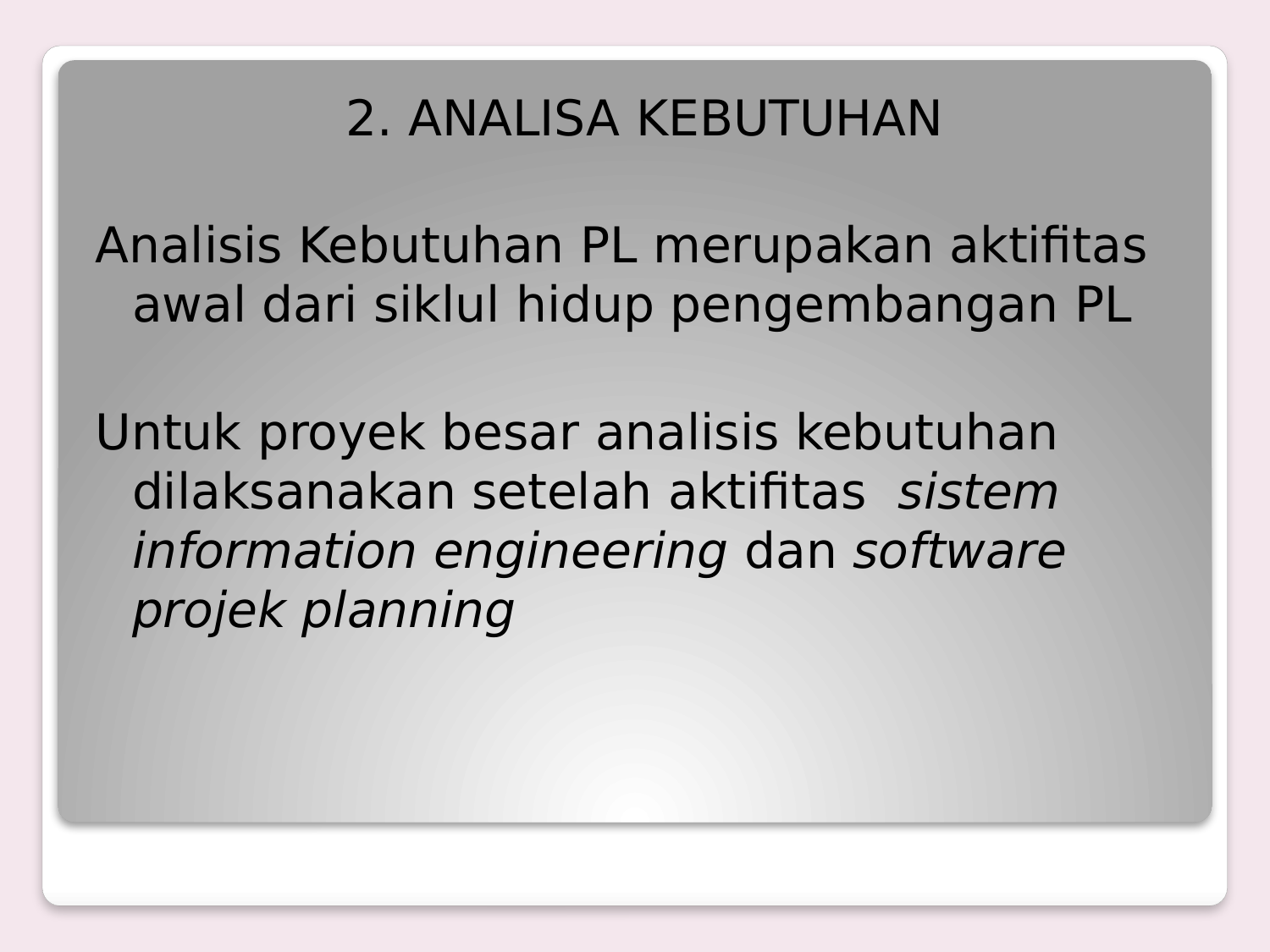

2. ANALISA KEBUTUHAN

Analisis Kebutuhan PL merupakan aktifitas awal dari siklul hidup pengembangan PL

Untuk proyek besar analisis kebutuhan dilaksanakan setelah aktifitas  sistem information engineering dan software projek planning

#